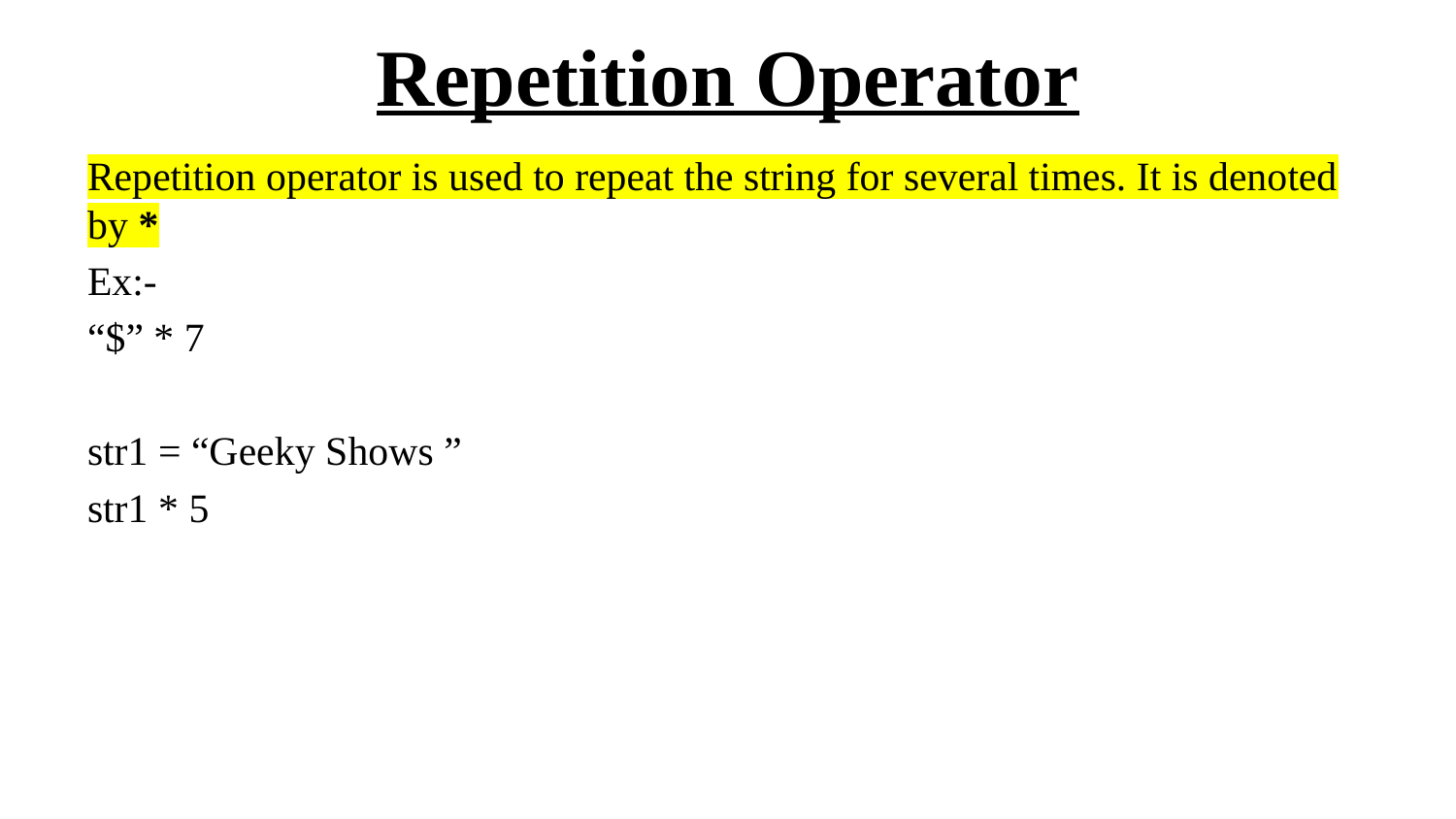

# Repetition Operator
Repetition operator is used to repeat the string for several times. It is denoted by *
Ex:-
“$” * 7

str1 = “Geeky Shows ”
str1 * 5